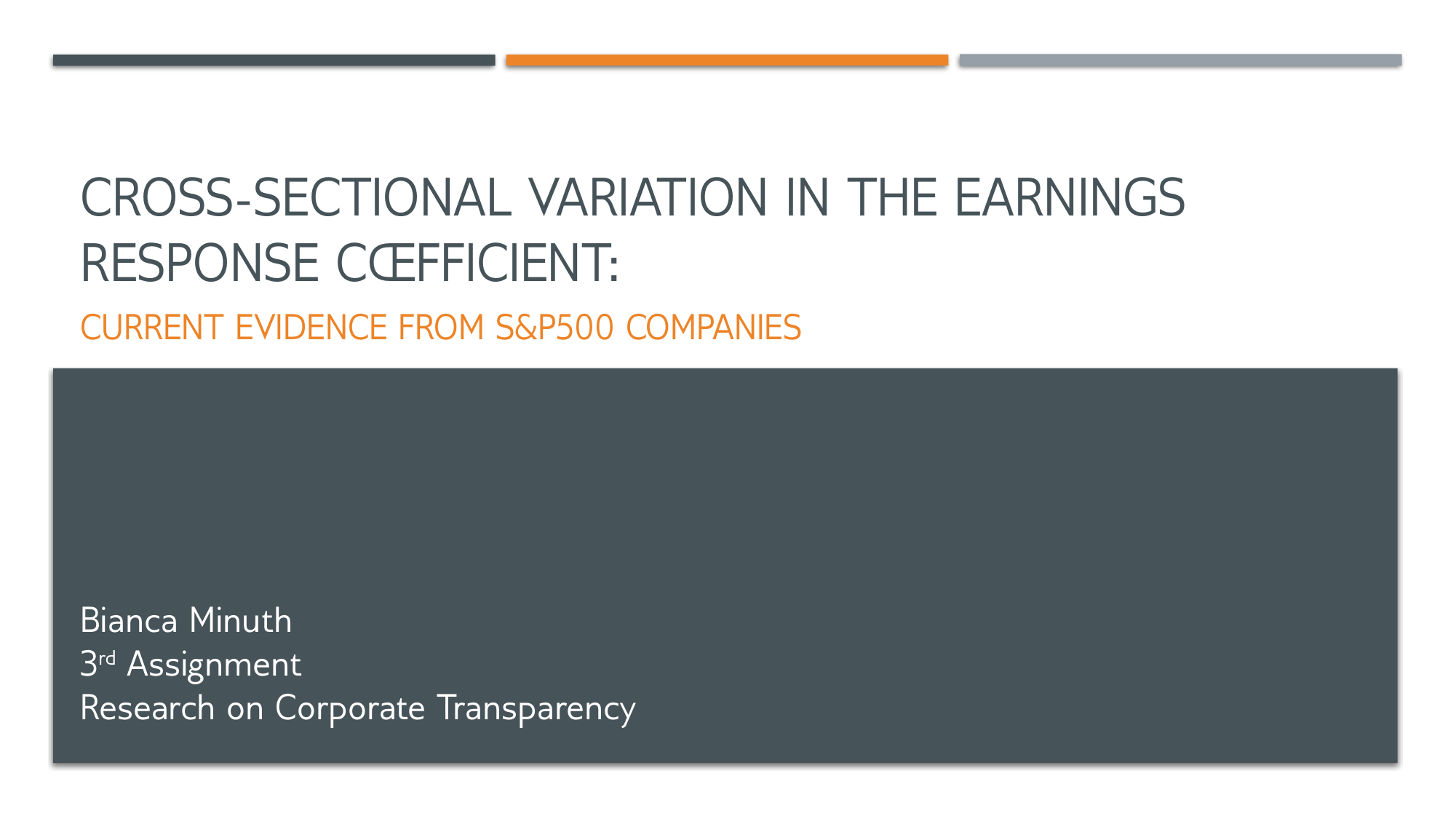

# Cross-sectional variation in the earnings response coefficient:
Current evidence from S&P500 companies
Bianca Minuth
3rd Assignment
Research on Corporate Transparency